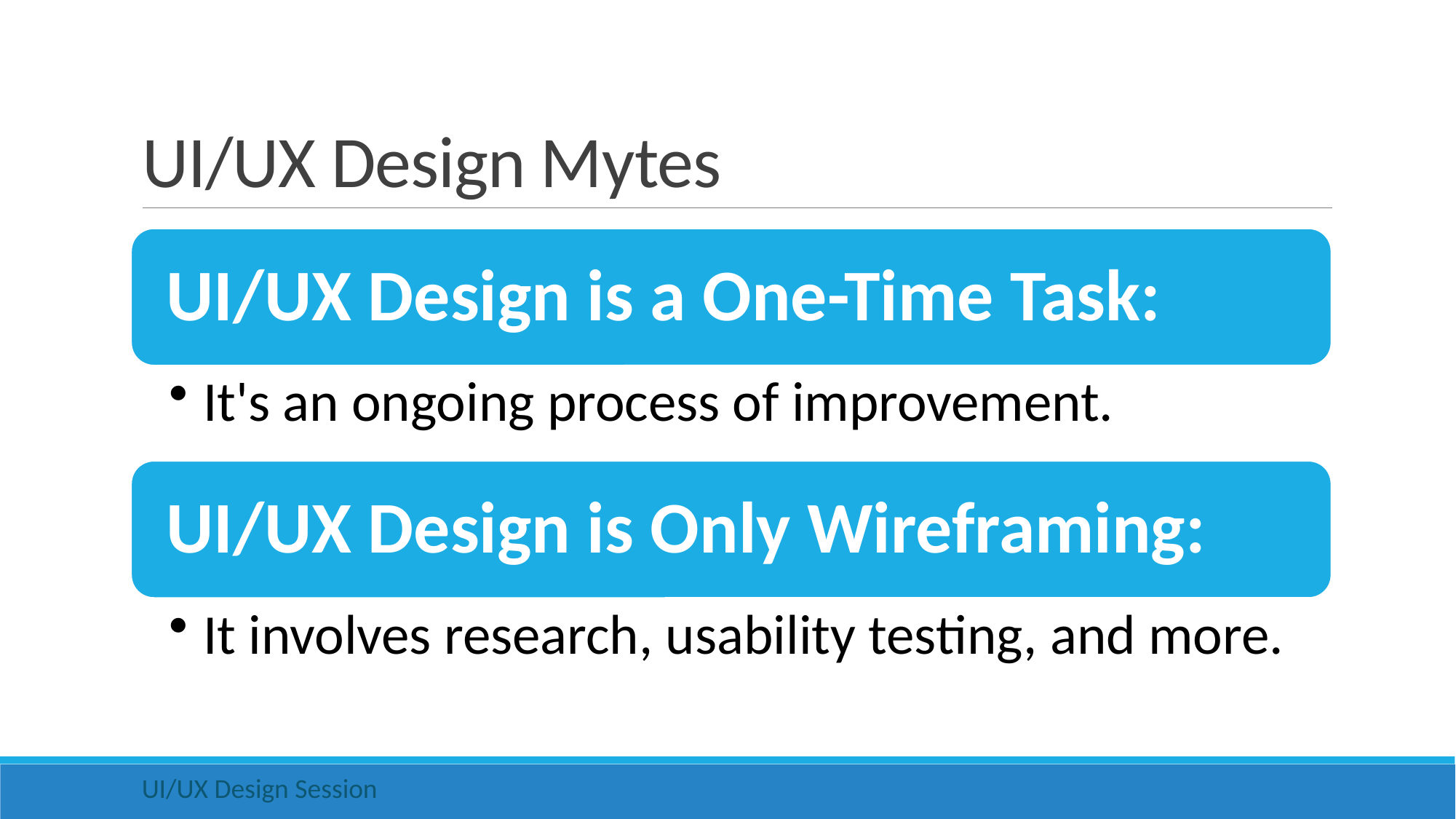

# UI/UX Design Mytes
UI/UX Design is a One-Time Task:
It's an ongoing process of improvement.
UI/UX Design is Only Wireframing:
It involves research, usability testing, and more.
UI/UX Design Session